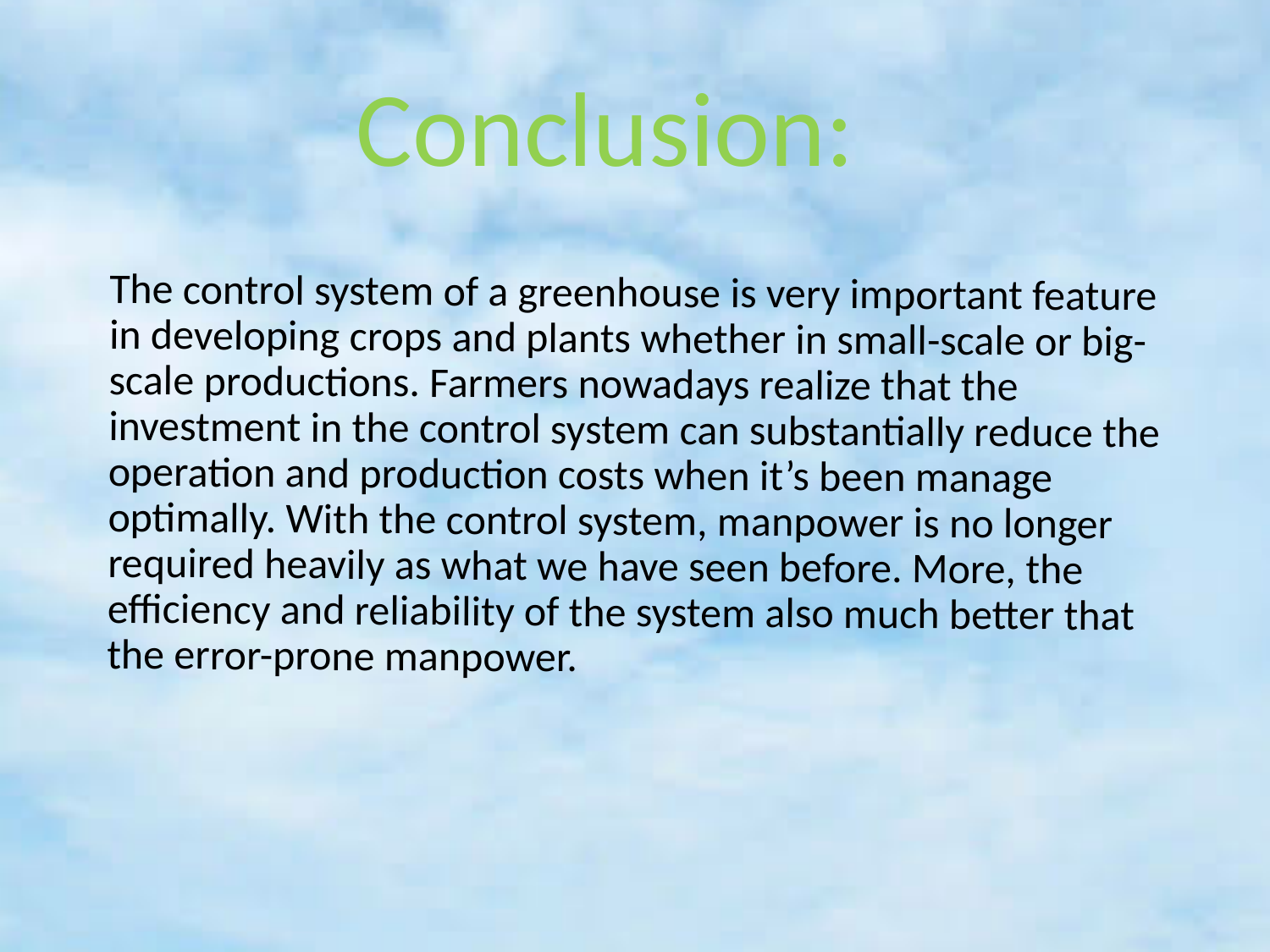

# Conclusion:
The control system of a greenhouse is very important feature in developing crops and plants whether in small-scale or big-scale productions. Farmers nowadays realize that the investment in the control system can substantially reduce the operation and production costs when it’s been manage optimally. With the control system, manpower is no longer required heavily as what we have seen before. More, the efficiency and reliability of the system also much better that the error-prone manpower.